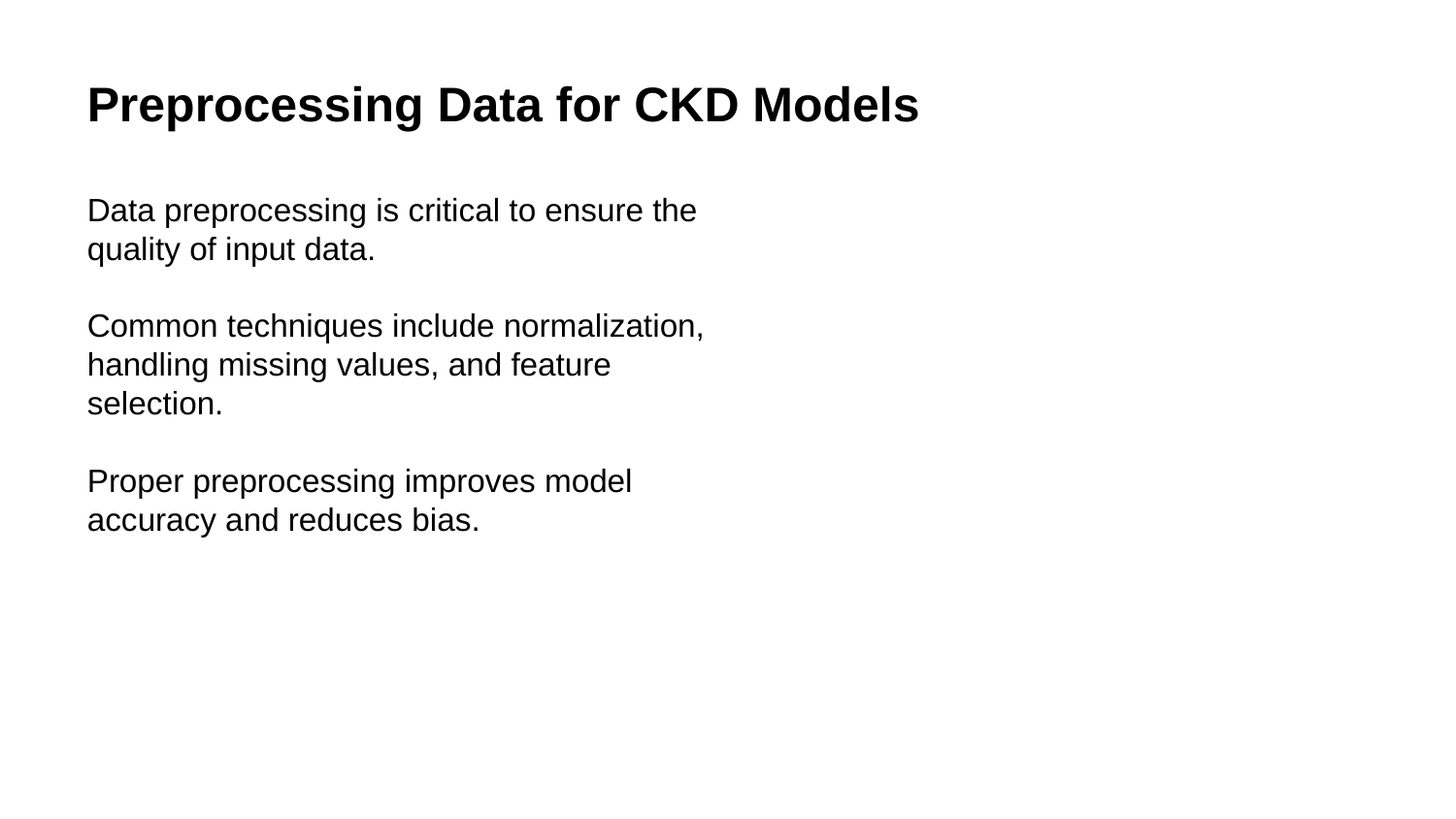

Preprocessing Data for CKD Models
Data preprocessing is critical to ensure the quality of input data.

Common techniques include normalization, handling missing values, and feature selection.

Proper preprocessing improves model accuracy and reduces bias.